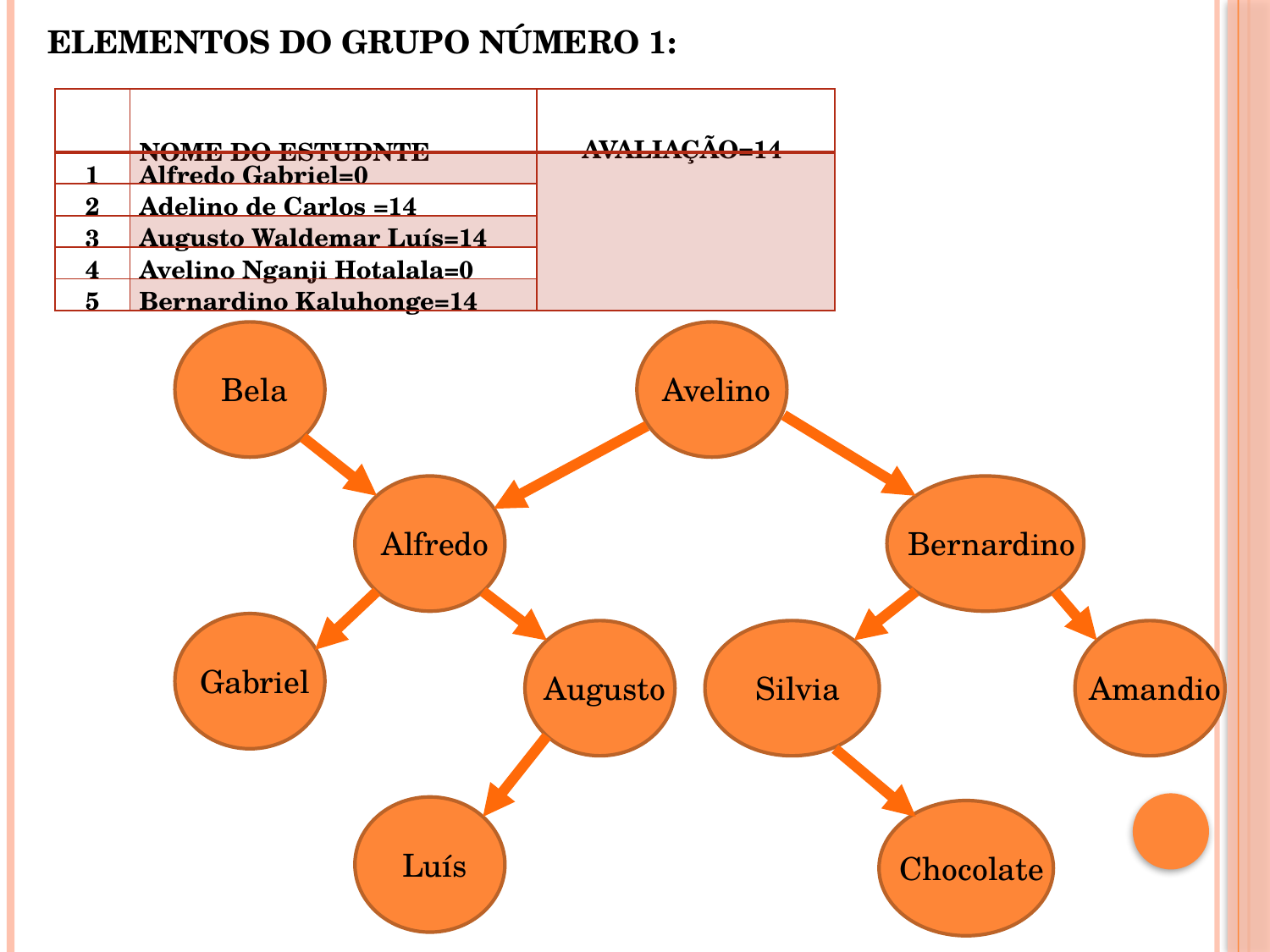

ELEMENTOS DO GRUPO NÚMERO 1:
|  | NOME DO ESTUDNTE | AVALIAÇÃO=14 |
| --- | --- | --- |
| 1 | Alfredo Gabriel=0 |  |
| 2 | Adelino de Carlos =14 |  |
| 3 | Augusto Waldemar Luís=14 |  |
| 4 | Avelino Nganji Hotalala=0 |  |
| 5 | Bernardino Kaluhonge=14 |  |

Bela

Avelino

Alfredo

Bernardino

Gabriel

Augusto

Silvia

Amandio

Luís

Chocolate